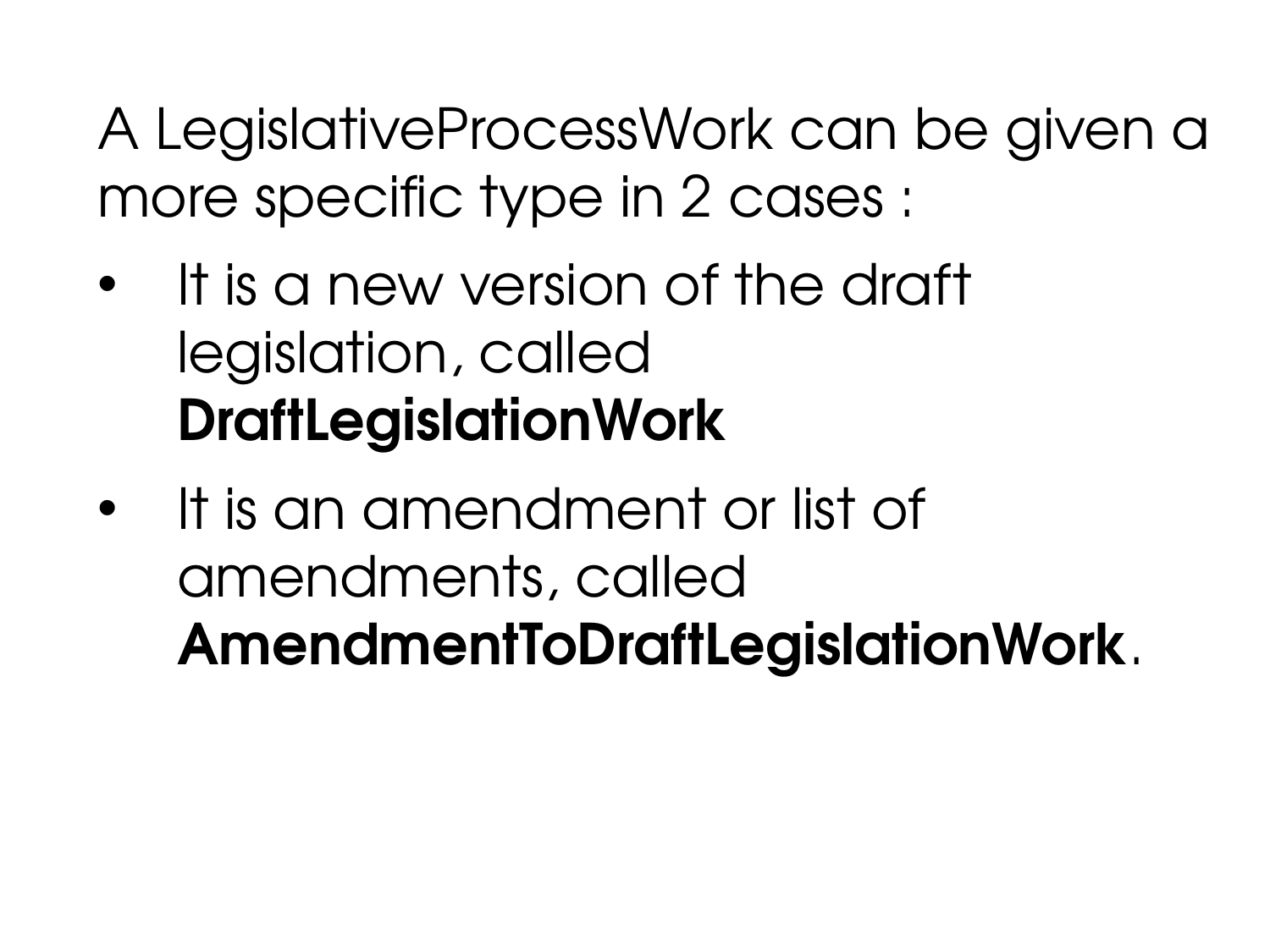

A LegislativeProcessWork can be given a more specific type in 2 cases :
It is a new version of the draft legislation, called DraftLegislationWork
It is an amendment or list of amendments, called AmendmentToDraftLegislationWork.